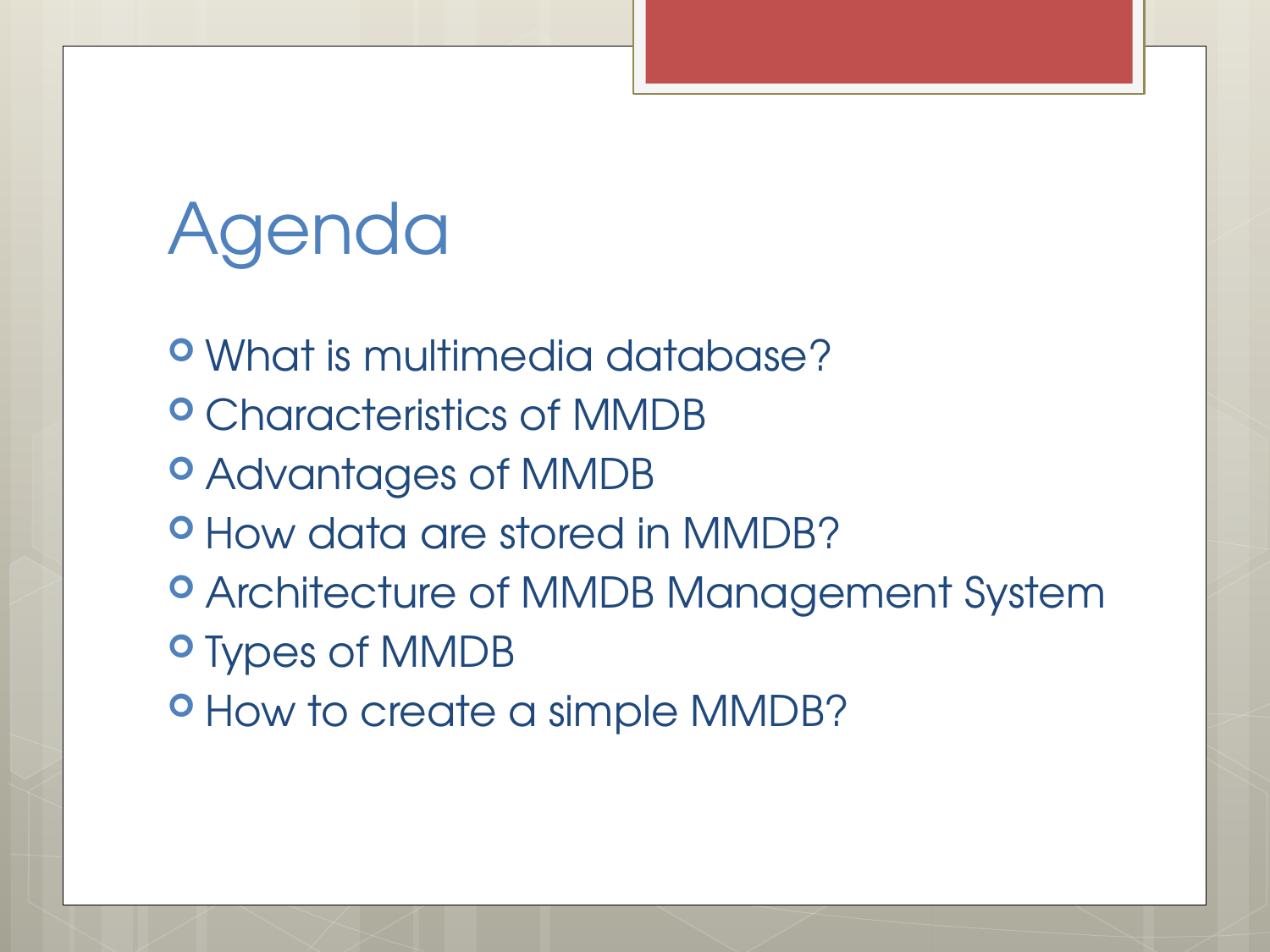

# Agenda
What is multimedia database?
Characteristics of MMDB
Advantages of MMDB
How data are stored in MMDB?
Architecture of MMDB Management System
Types of MMDB
How to create a simple MMDB?